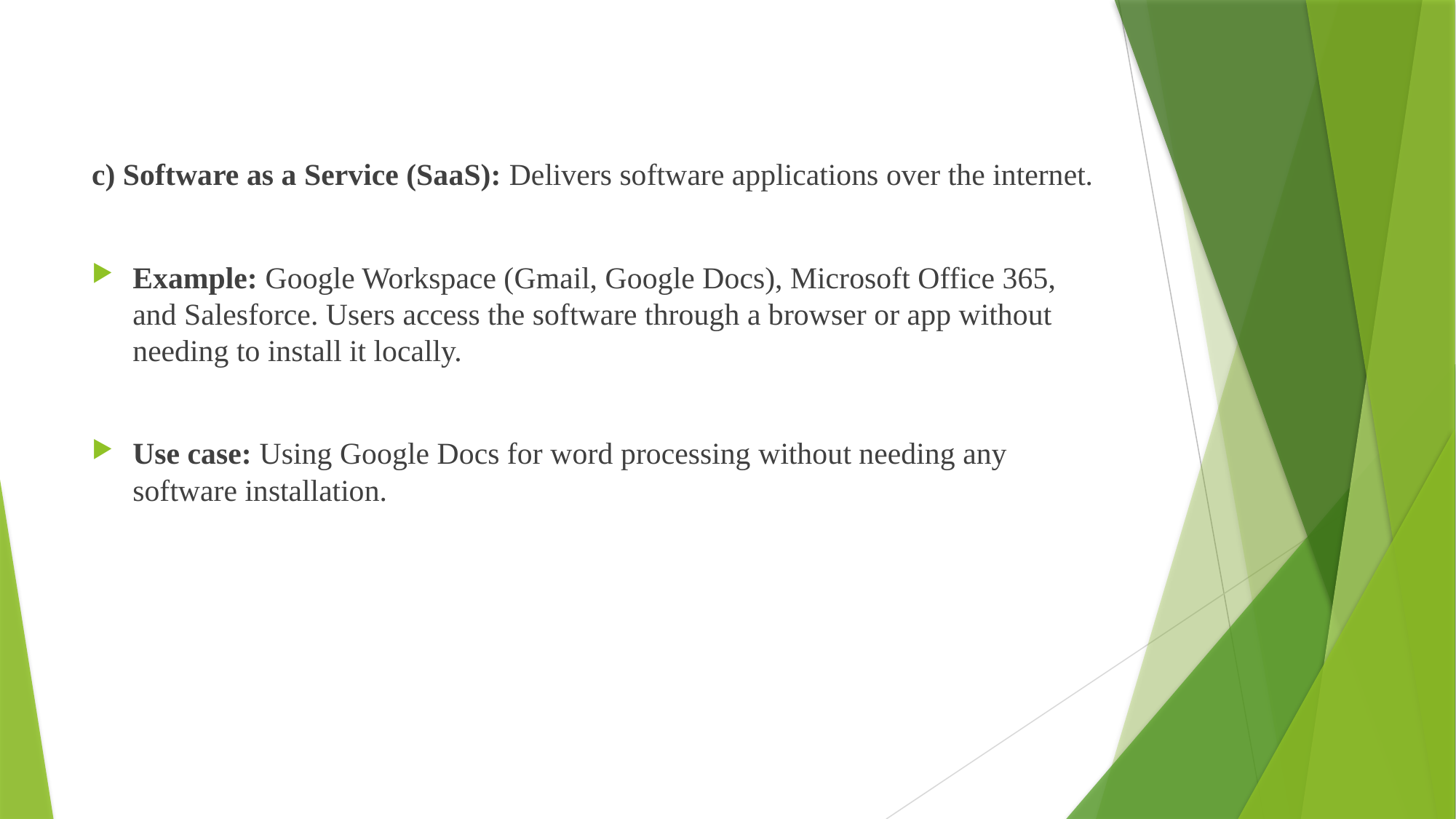

c) Software as a Service (SaaS): Delivers software applications over the internet.

Example: Google Workspace (Gmail, Google Docs), Microsoft Office 365, and Salesforce. Users access the software through a browser or app without needing to install it locally.

Use case: Using Google Docs for word processing without needing any software installation.